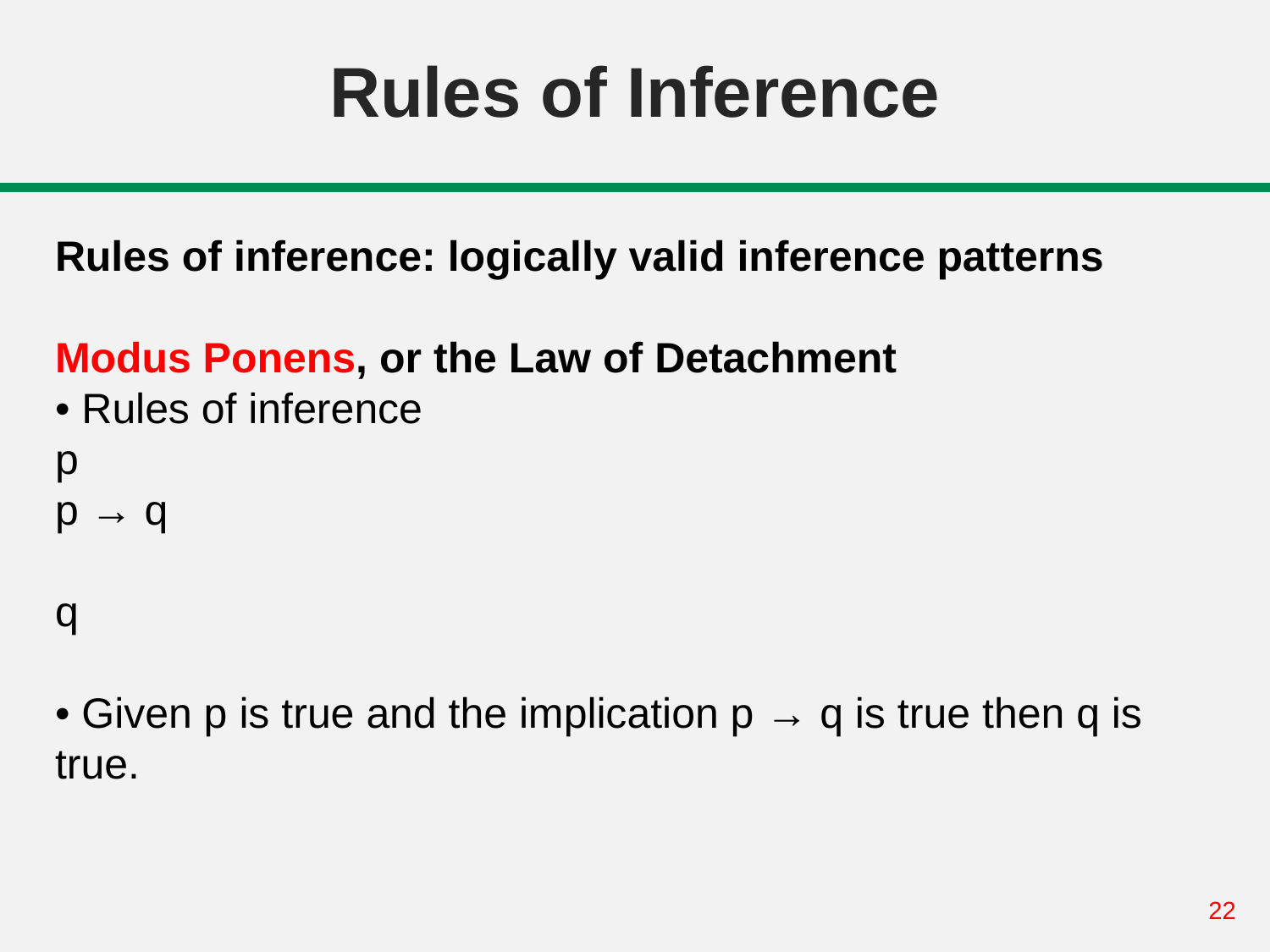

# Rules of Inference
Rules of inference: logically valid inference patterns

Modus Ponens, or the Law of Detachment
• Rules of inference
p
p → q

q

• Given p is true and the implication p → q is true then q is true.